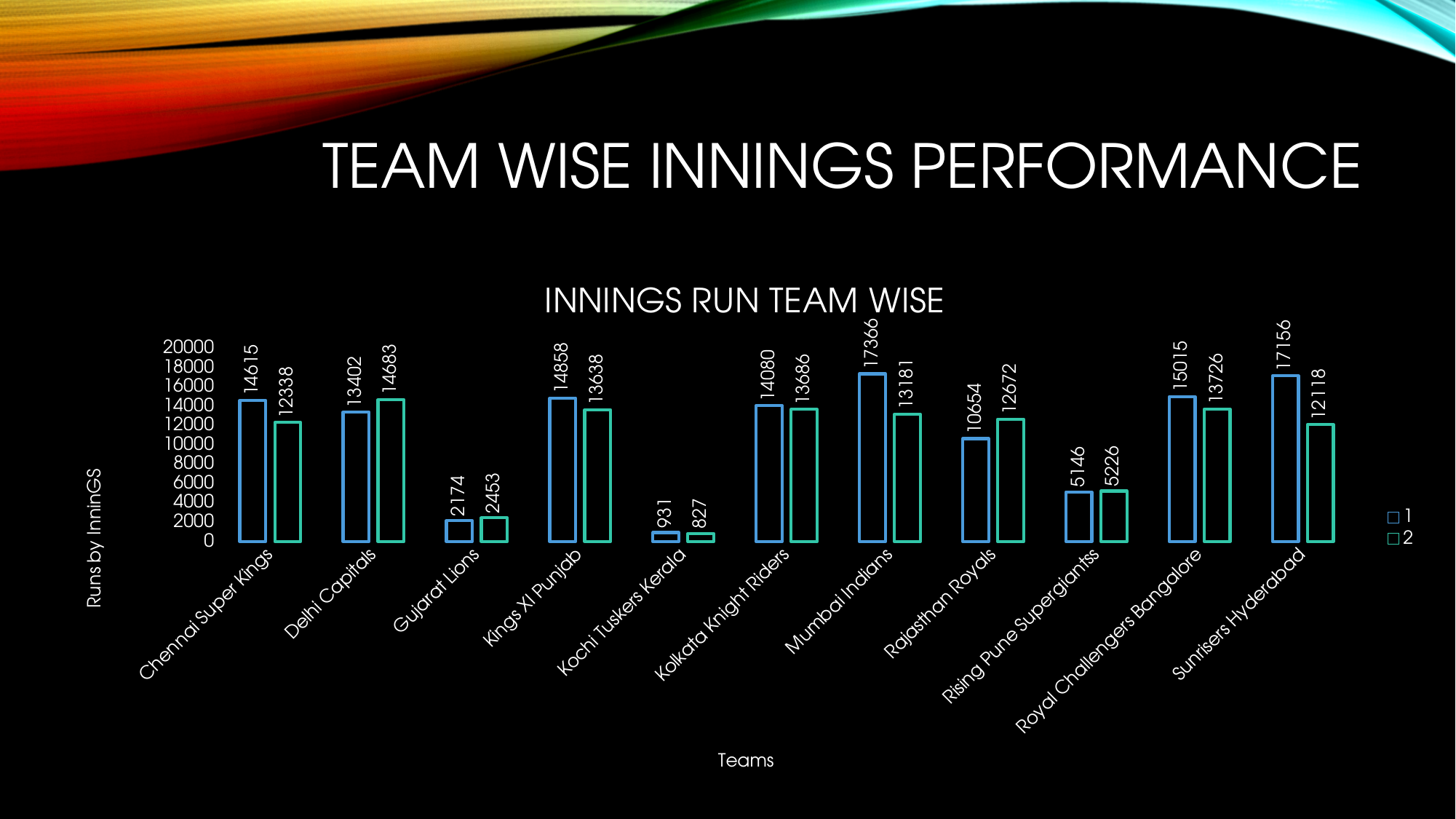

# Team wise innings performance

### Chart: INNINGS RUN TEAM WISE

| Category | 1 | 2 |
|---|---|---|
| Chennai Super Kings | 14615.0 | 12338.0 |
| Delhi Capitals | 13402.0 | 14683.0 |
| Gujarat Lions | 2174.0 | 2453.0 |
| Kings XI Punjab | 14858.0 | 13638.0 |
| Kochi Tuskers Kerala | 931.0 | 827.0 |
| Kolkata Knight Riders | 14080.0 | 13686.0 |
| Mumbai Indians | 17366.0 | 13181.0 |
| Rajasthan Royals | 10654.0 | 12672.0 |
| Rising Pune Supergiantss | 5146.0 | 5226.0 |
| Royal Challengers Bangalore | 15015.0 | 13726.0 |
| Sunrisers Hyderabad | 17156.0 | 12118.0 |